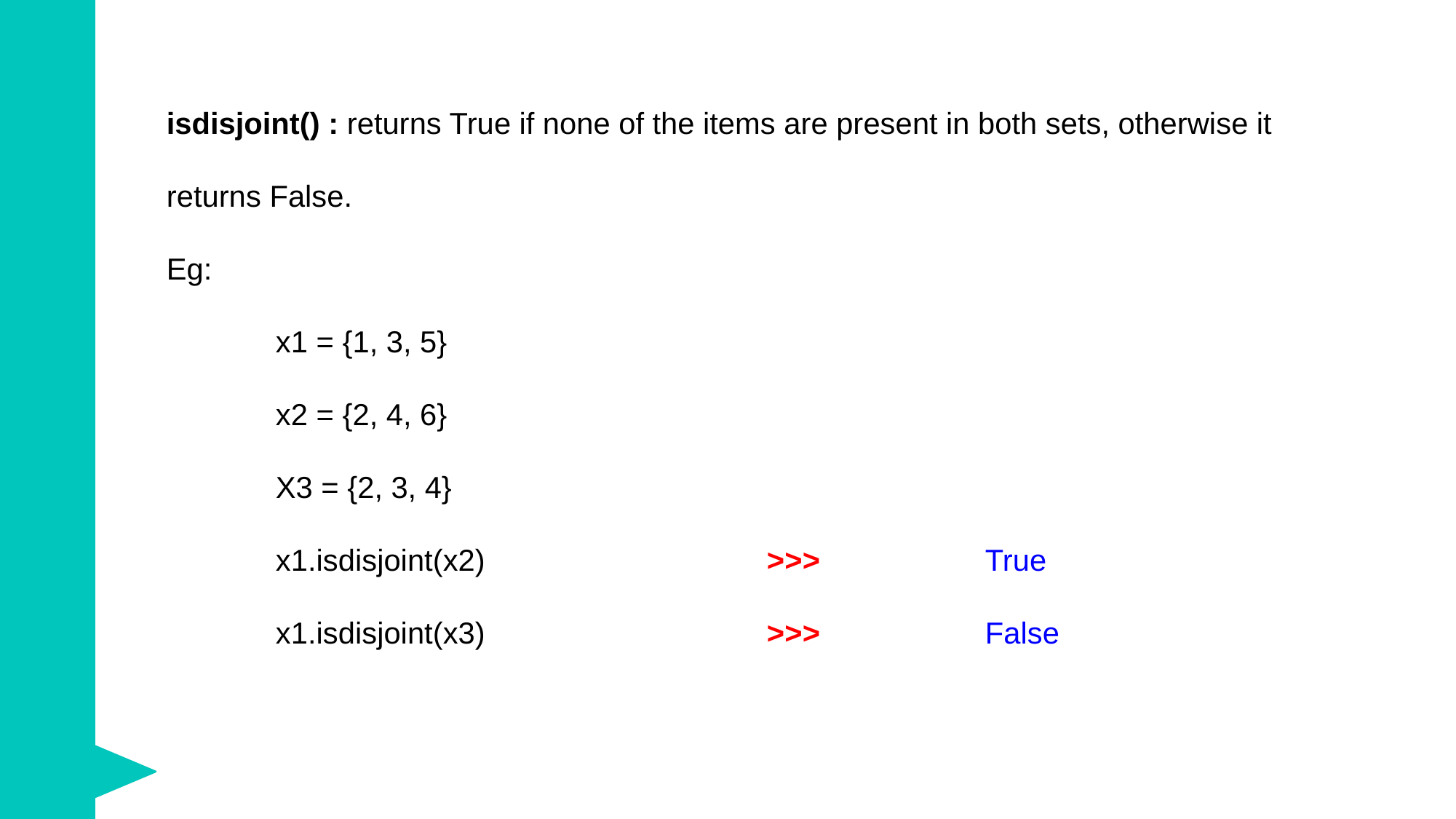

isdisjoint() : returns True if none of the items are present in both sets, otherwise it returns False.
Eg:
x1 = {1, 3, 5}
x2 = {2, 4, 6}
X3 = {2, 3, 4}
x1.isdisjoint(x2)			>>>		True
x1.isdisjoint(x3)			>>>		False